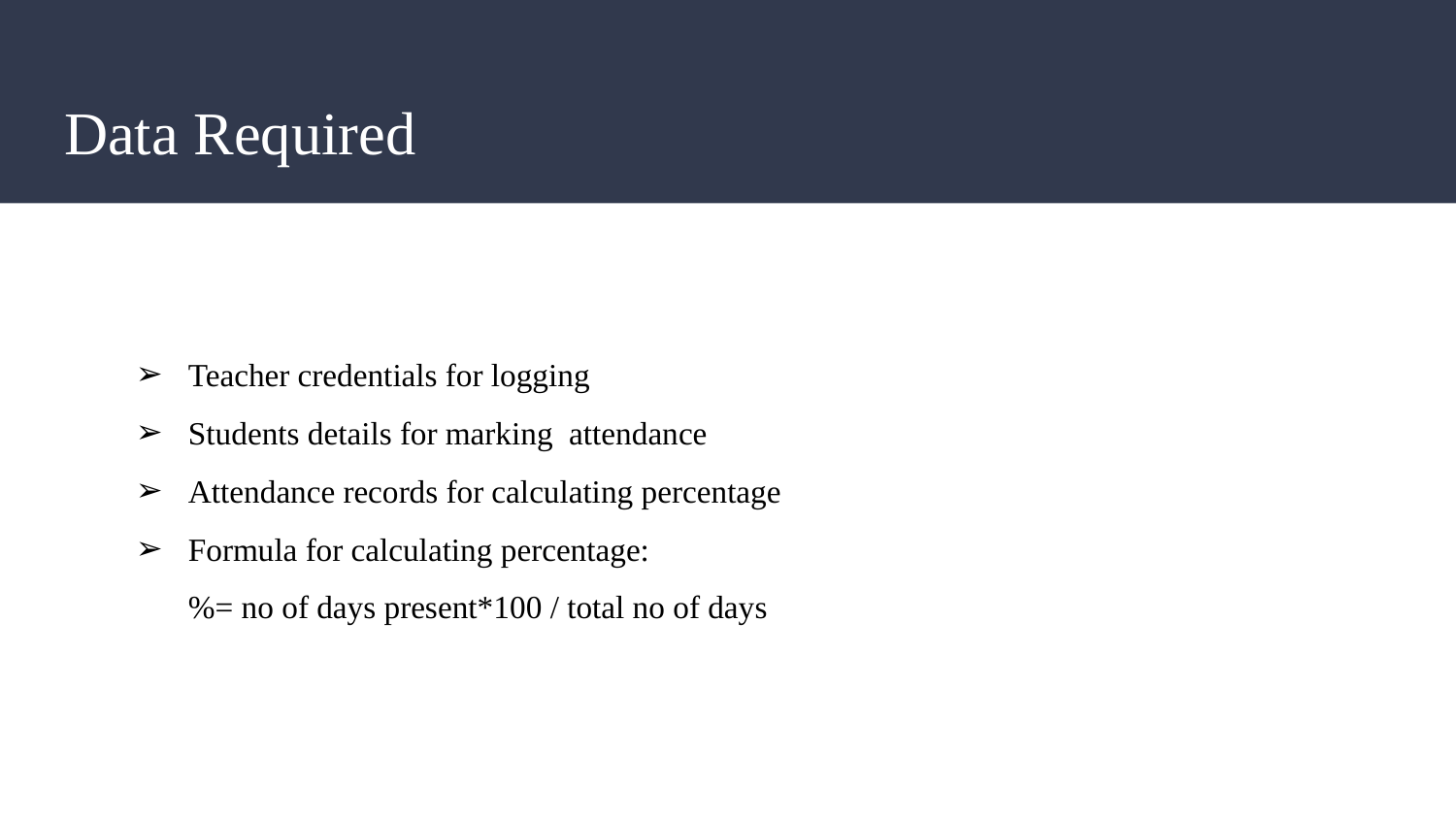

# Data Required

Teacher credentials for logging
Students details for marking  attendance
Attendance records for calculating percentage
Formula for calculating percentage:
%= no of days present*100 / total no of days